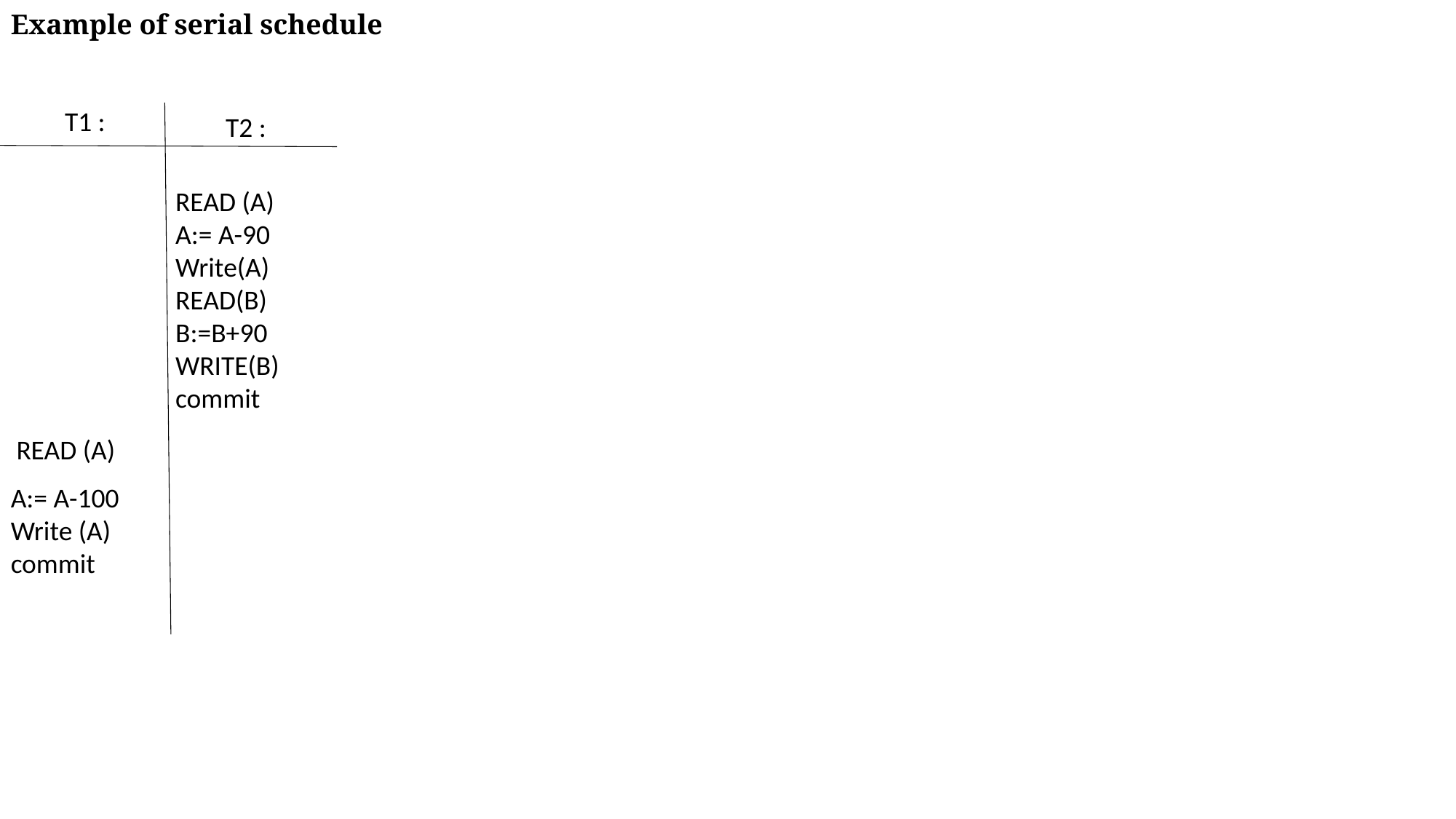

Example of serial schedule
T1 :
T2 :

READ (A)
A:= A-90
Write(A)
READ(B)
B:=B+90
WRITE(B)
commit

READ (A)
A:= A-100
Write (A)
commit